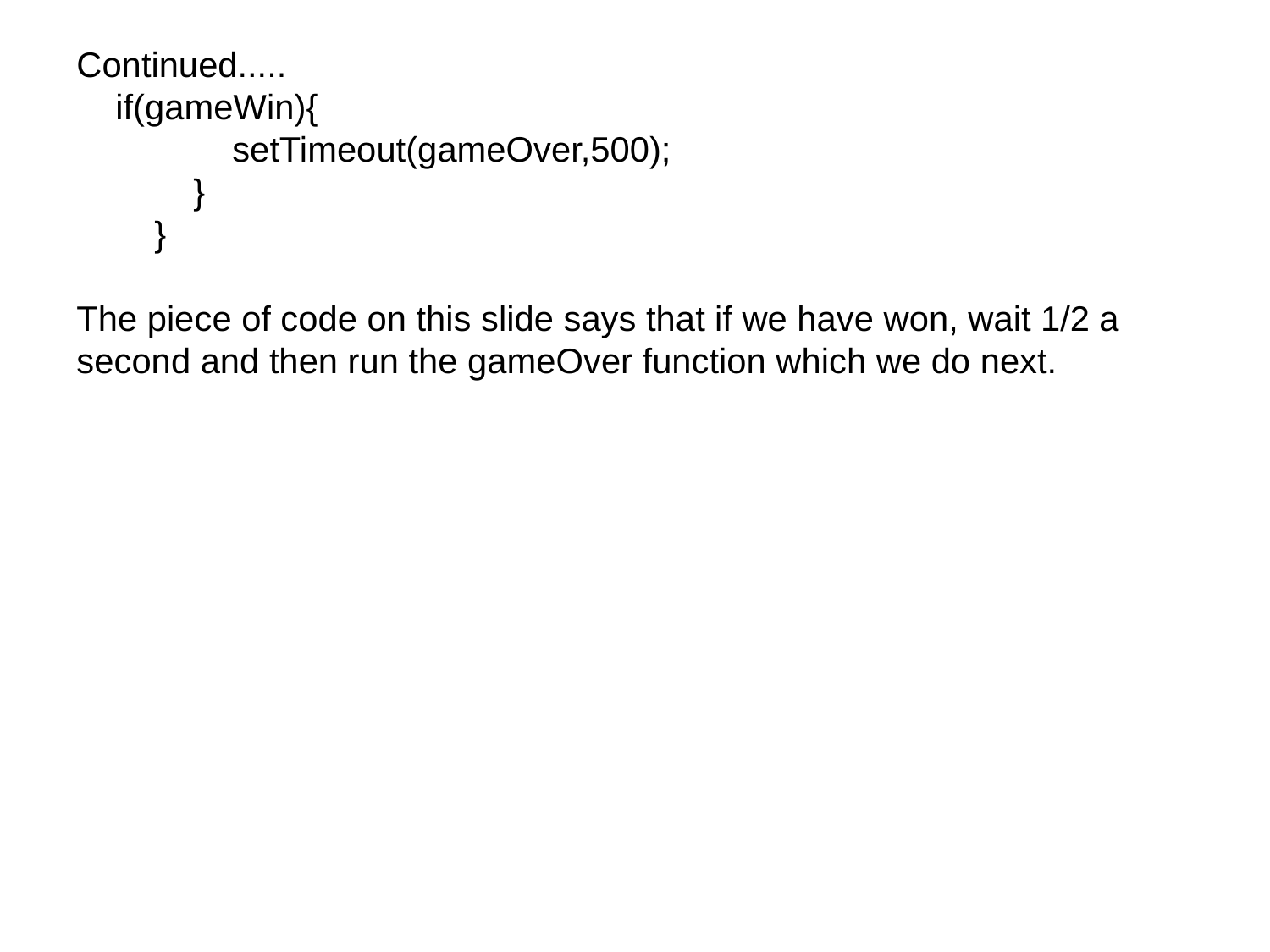

Continued.....
    if(gameWin){
                setTimeout(gameOver,500);
            }
        }

The piece of code on this slide says that if we have won, wait 1/2 a second and then run the gameOver function which we do next.